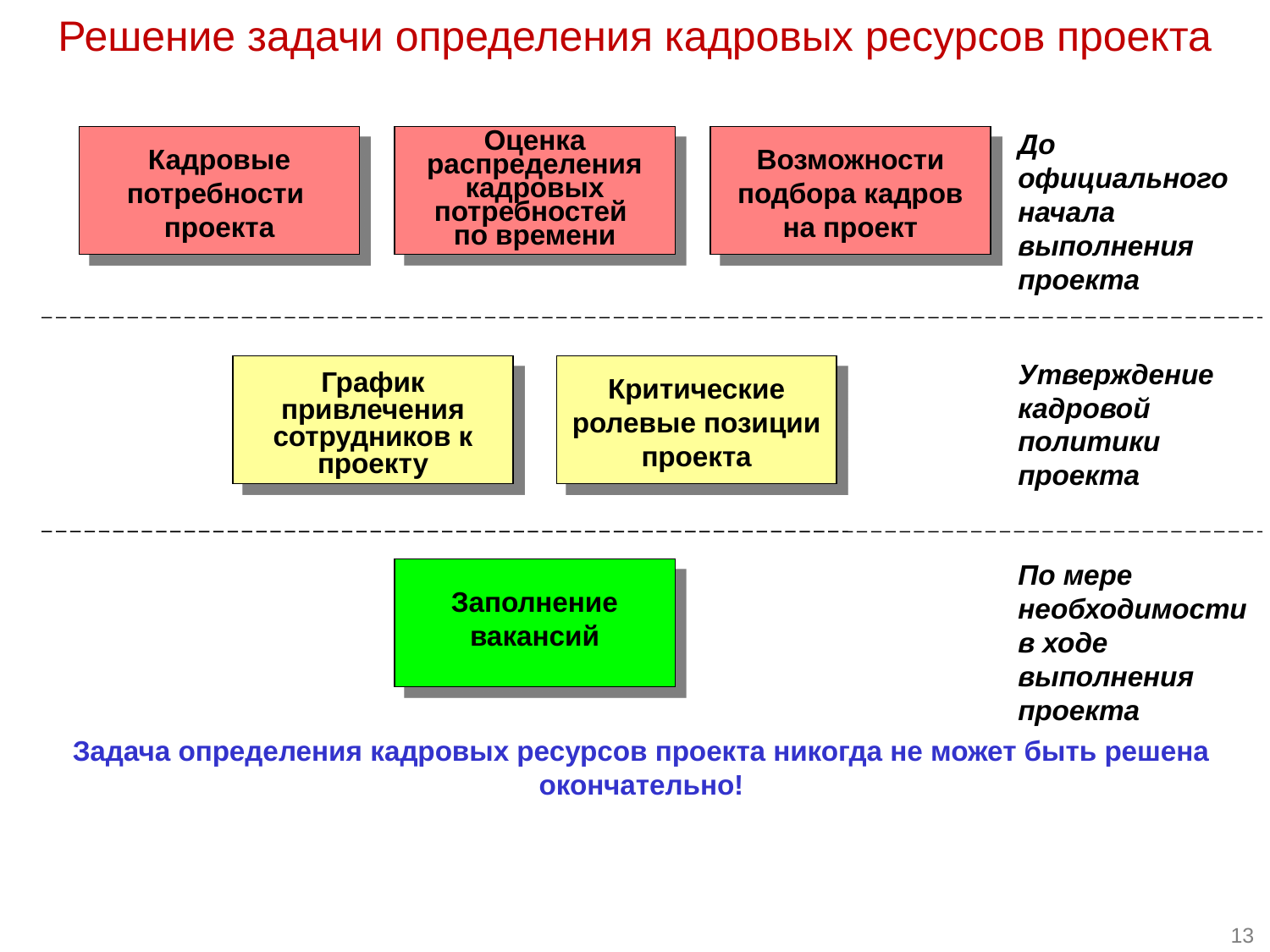

Решение задачи определения кадровых ресурсов проекта
До официального начала выполнения проекта
Кадровые потребности
проекта
Оценка распределения кадровых потребностей
по времени
Возможности подбора кадров на проект

График привлечения сотрудников к проекту
Критические ролевые позиции проекта
Утверждение кадровой политики проекта

По мере необходимости в ходе выполнения проекта
Заполнение вакансий
Задача определения кадровых ресурсов проекта никогда не может быть решена окончательно!
13